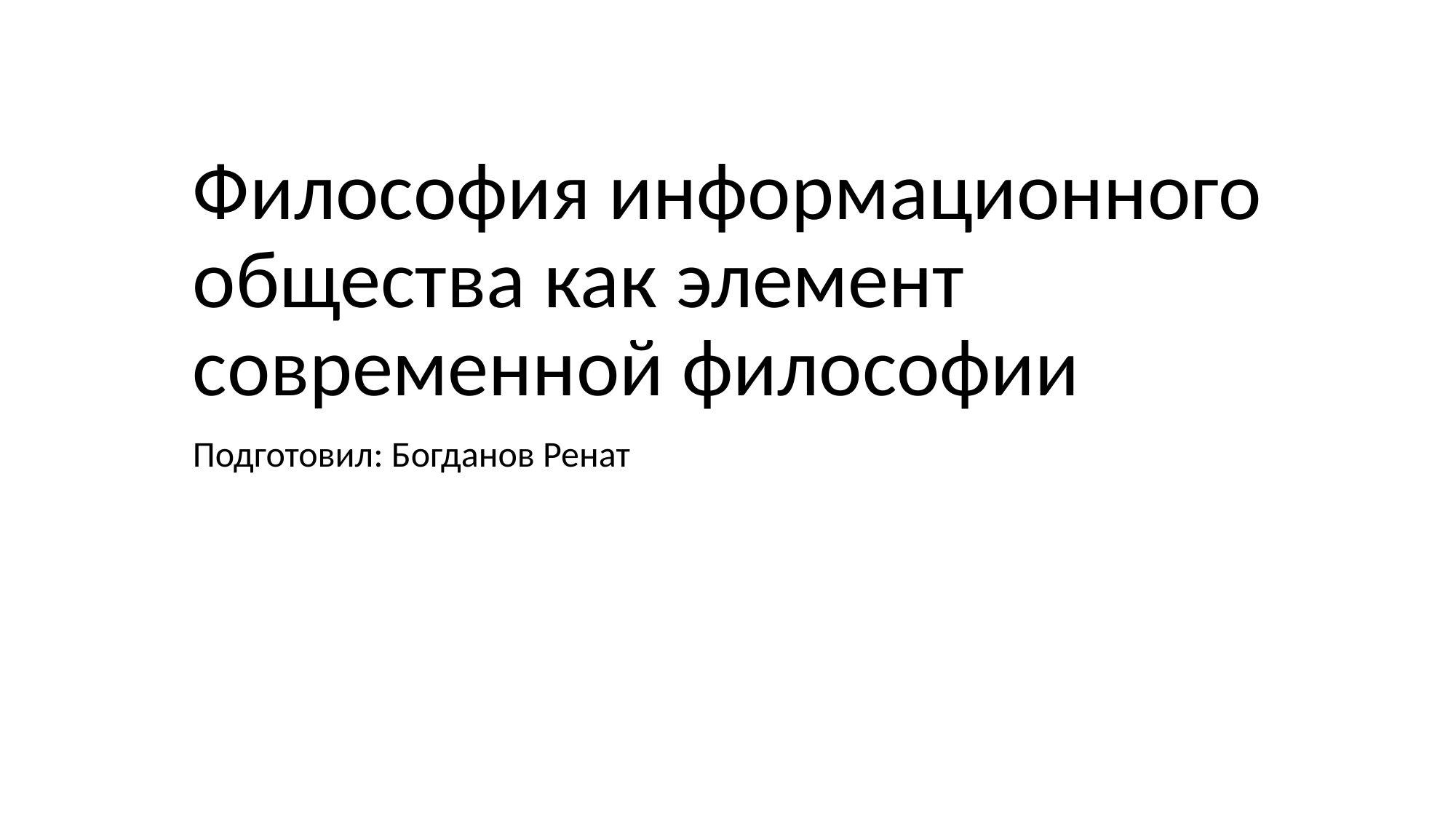

# Философия информационного общества как элемент современной философии
Подготовил: Богданов Ренат